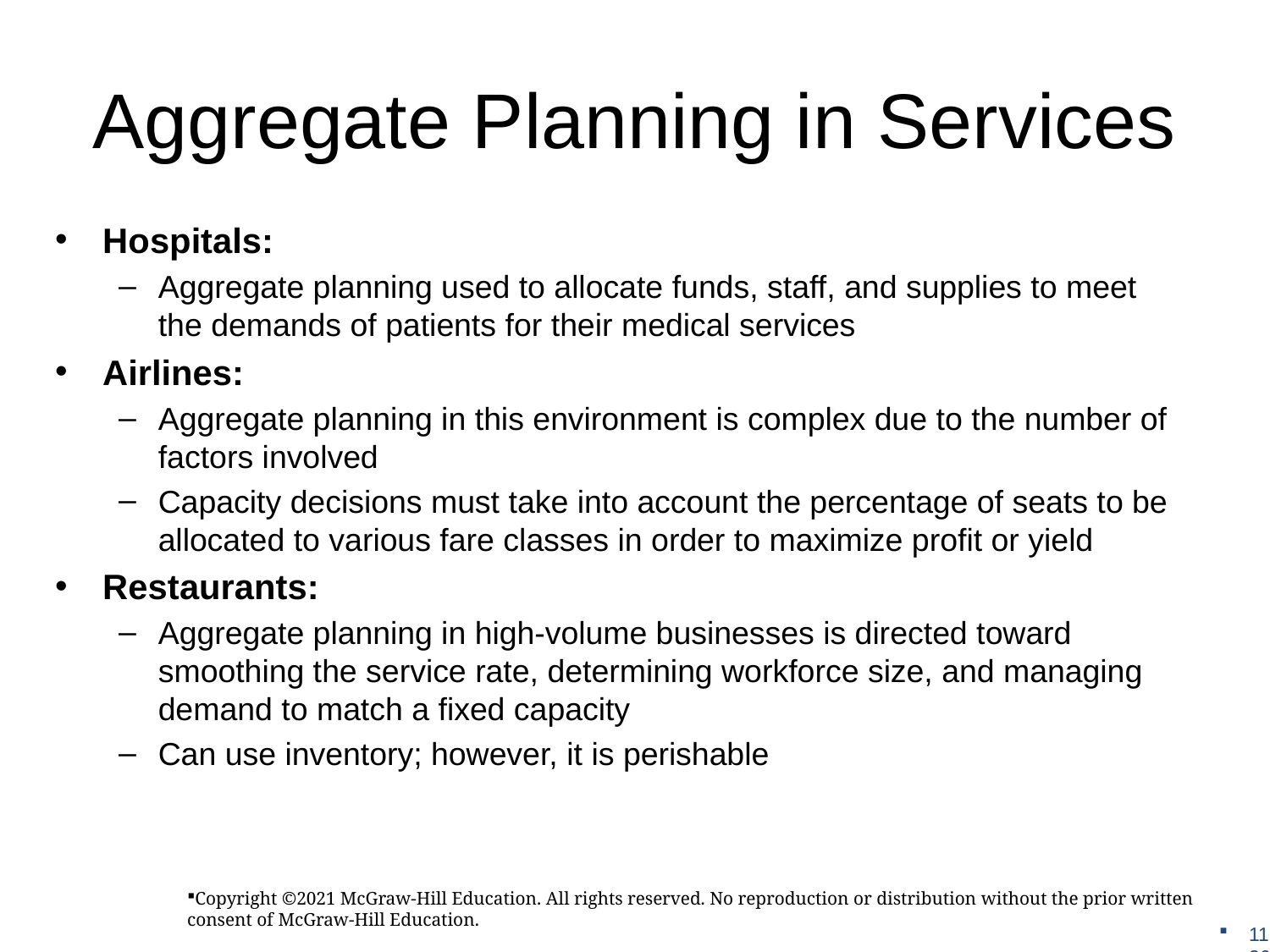

# Aggregate Planning in Services
Hospitals:
Aggregate planning used to allocate funds, staff, and supplies to meet the demands of patients for their medical services
Airlines:
Aggregate planning in this environment is complex due to the number of factors involved
Capacity decisions must take into account the percentage of seats to be allocated to various fare classes in order to maximize profit or yield
Restaurants:
Aggregate planning in high-volume businesses is directed toward smoothing the service rate, determining workforce size, and managing demand to match a fixed capacity
Can use inventory; however, it is perishable

Copyright ©2021 McGraw-Hill Education. All rights reserved. No reproduction or distribution without the prior written consent of McGraw-Hill Education.

11-26